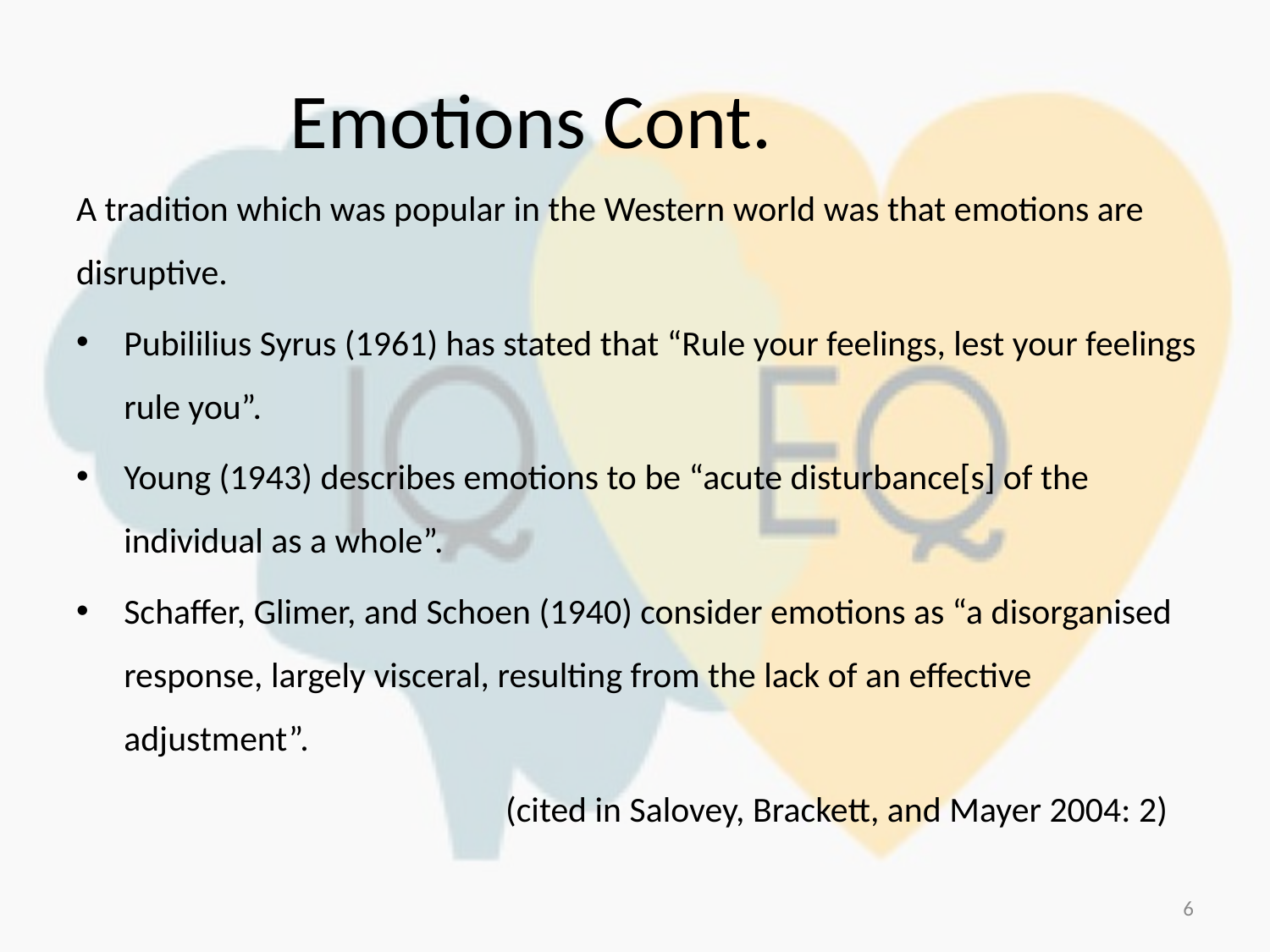

# Emotions Cont.
A tradition which was popular in the Western world was that emotions are disruptive.
Pubililius Syrus (1961) has stated that “Rule your feelings, lest your feelings rule you”.
Young (1943) describes emotions to be “acute disturbance[s] of the individual as a whole”.
Schaffer, Glimer, and Schoen (1940) consider emotions as “a disorganised response, largely visceral, resulting from the lack of an effective adjustment”.
    			      (cited in Salovey, Brackett, and Mayer 2004: 2)
6